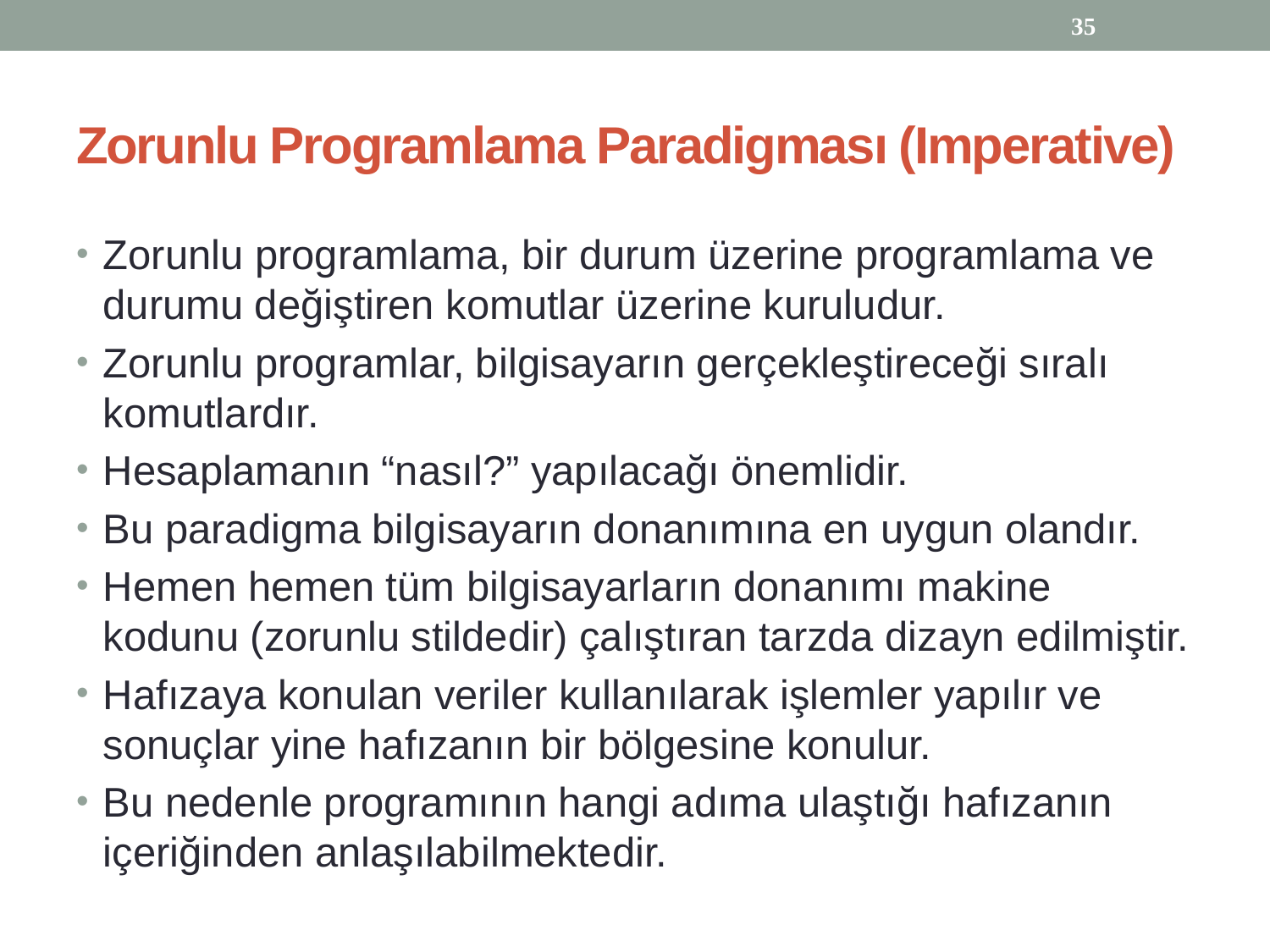

35
# Zorunlu Programlama Paradigması (Imperative)
Zorunlu programlama, bir durum üzerine programlama ve durumu değiştiren komutlar üzerine kuruludur.
Zorunlu programlar, bilgisayarın gerçekleştireceği sıralı komutlardır.
Hesaplamanın “nasıl?” yapılacağı önemlidir.
Bu paradigma bilgisayarın donanımına en uygun olandır.
Hemen hemen tüm bilgisayarların donanımı makine kodunu (zorunlu stildedir) çalıştıran tarzda dizayn edilmiştir.
Hafızaya konulan veriler kullanılarak işlemler yapılır ve sonuçlar yine hafızanın bir bölgesine konulur.
Bu nedenle programının hangi adıma ulaştığı hafızanın içeriğinden anlaşılabilmektedir.